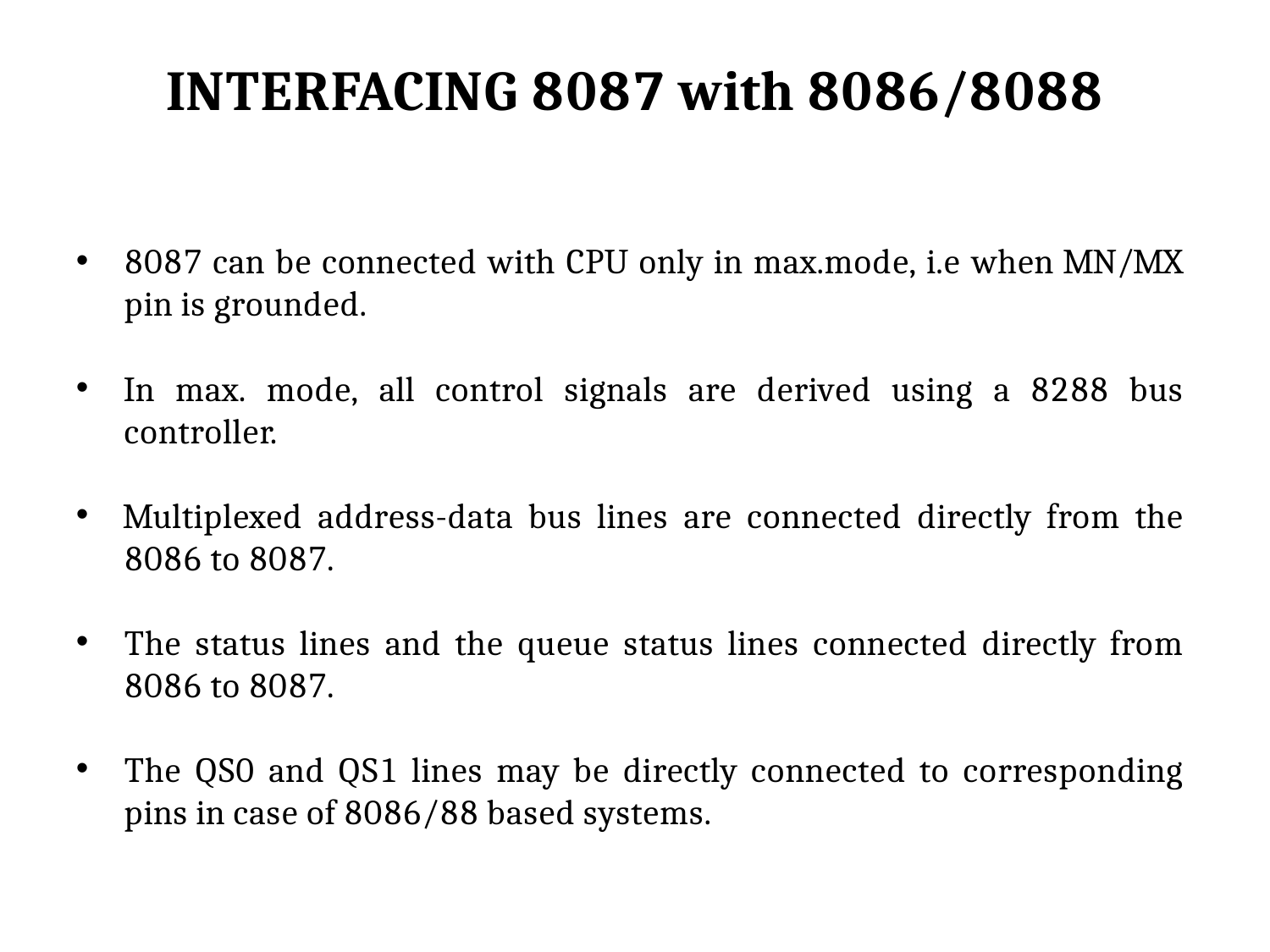

# INTERFACING 8087 with 8086/8088
8087 can be connected with CPU only in max.mode, i.e when MN/MX pin is grounded.

In max. mode, all control signals are derived using a 8288 bus controller.

Multiplexed address-data bus lines are connected directly from the 8086 to 8087.

The status lines and the queue status lines connected directly from 8086 to 8087.

The QS0 and QS1 lines may be directly connected to corresponding pins in case of 8086/88 based systems.